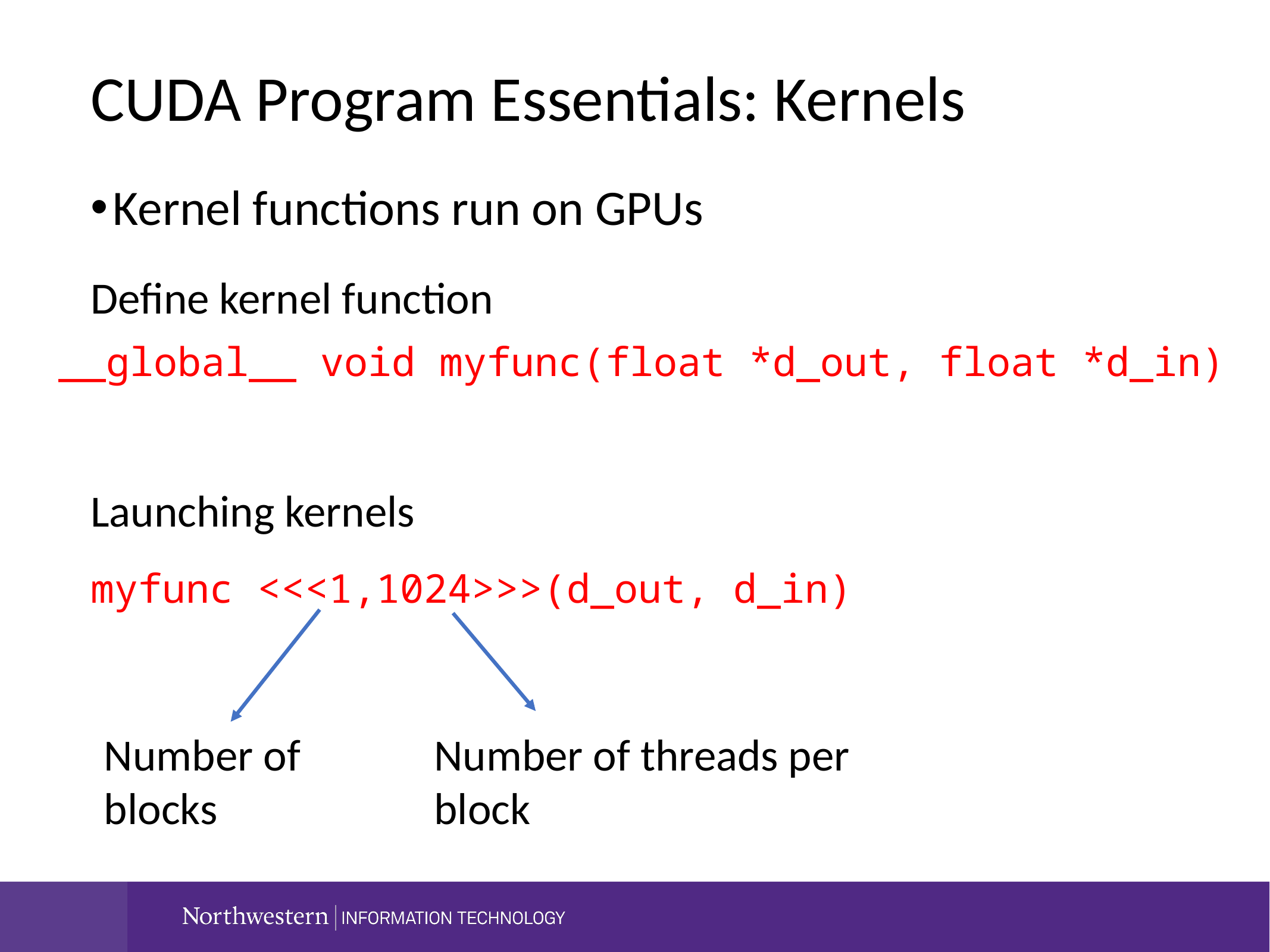

CUDA Program Essentials: Kernels
Kernel functions run on GPUs
Define kernel function
__global__ void myfunc(float *d_out, float *d_in)
Launching kernels
myfunc <<<1,1024>>>(d_out, d_in)
Number of blocks
Number of threads per block